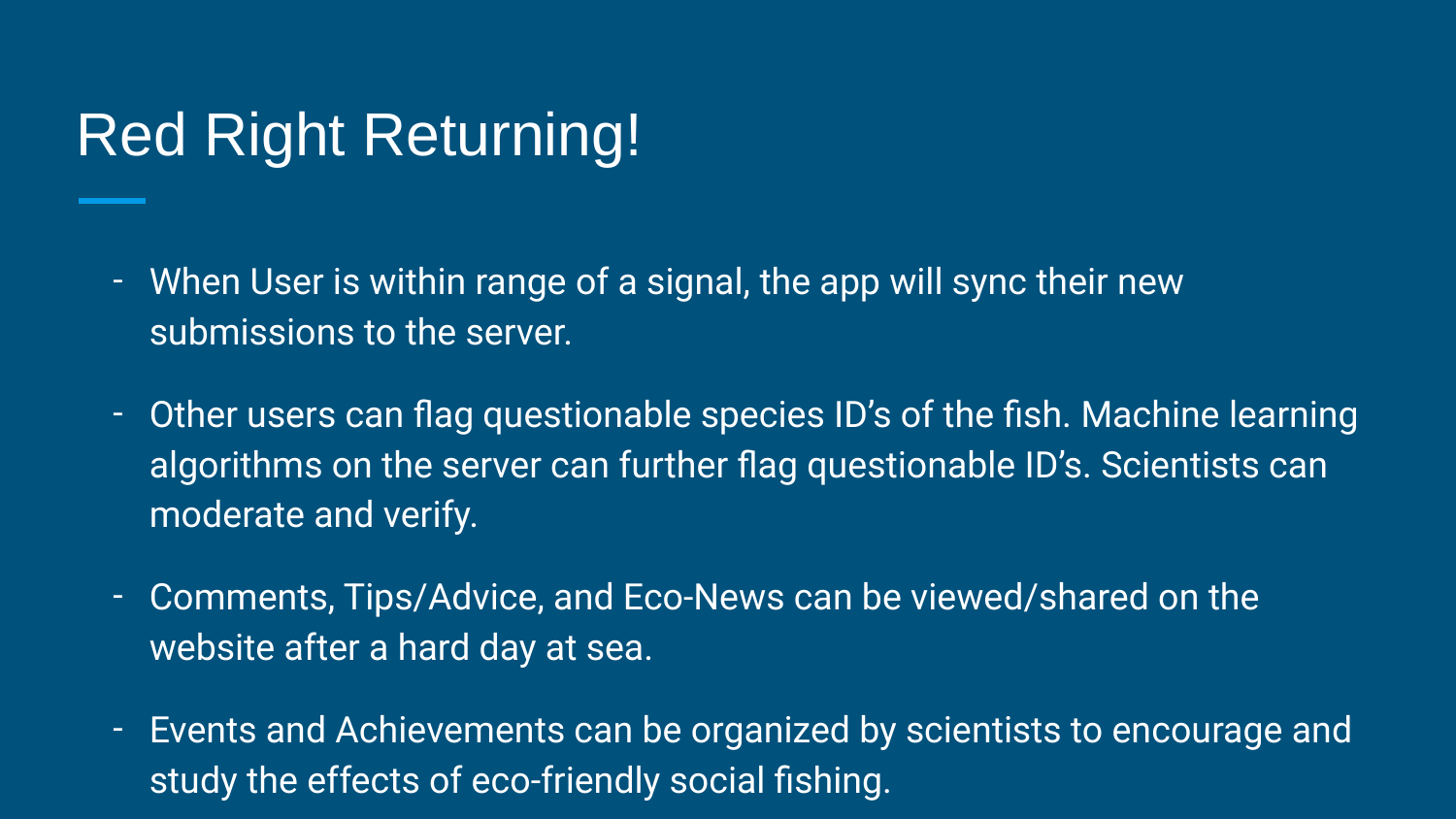

# Red Right Returning!
When User is within range of a signal, the app will sync their new submissions to the server.
Other users can flag questionable species ID’s of the fish. Machine learning algorithms on the server can further flag questionable ID’s. Scientists can moderate and verify.
Comments, Tips/Advice, and Eco-News can be viewed/shared on the website after a hard day at sea.
Events and Achievements can be organized by scientists to encourage and study the effects of eco-friendly social fishing.